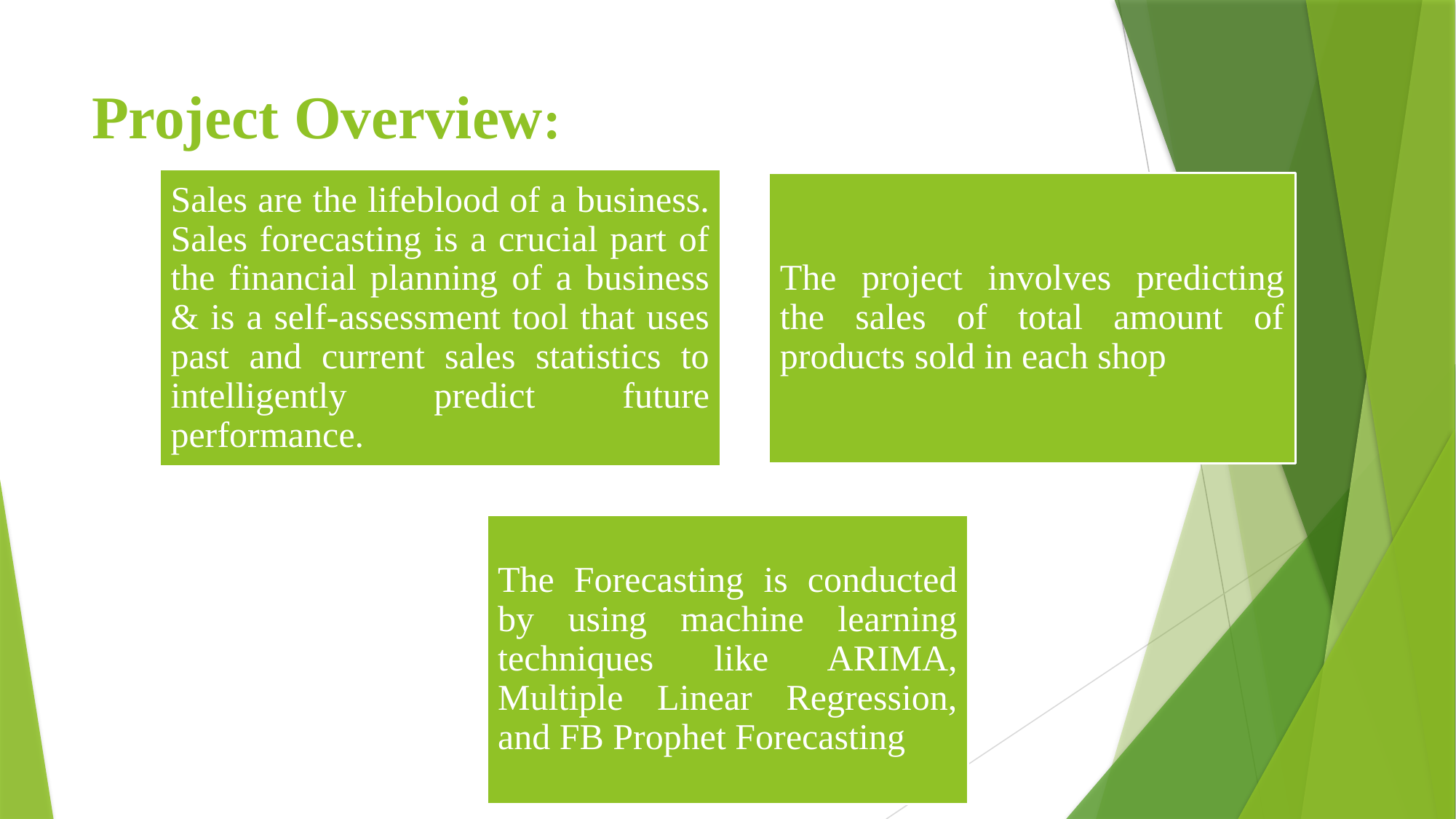

# Project Overview:
Sales are the lifeblood of a business. Sales forecasting is a crucial part of the financial planning of a business & is a self-assessment tool that uses past and current sales statistics to intelligently predict future performance.
The project involves predicting the sales of total amount of products sold in each shop
The Forecasting is conducted by using machine learning techniques like ARIMA, Multiple Linear Regression, and FB Prophet Forecasting